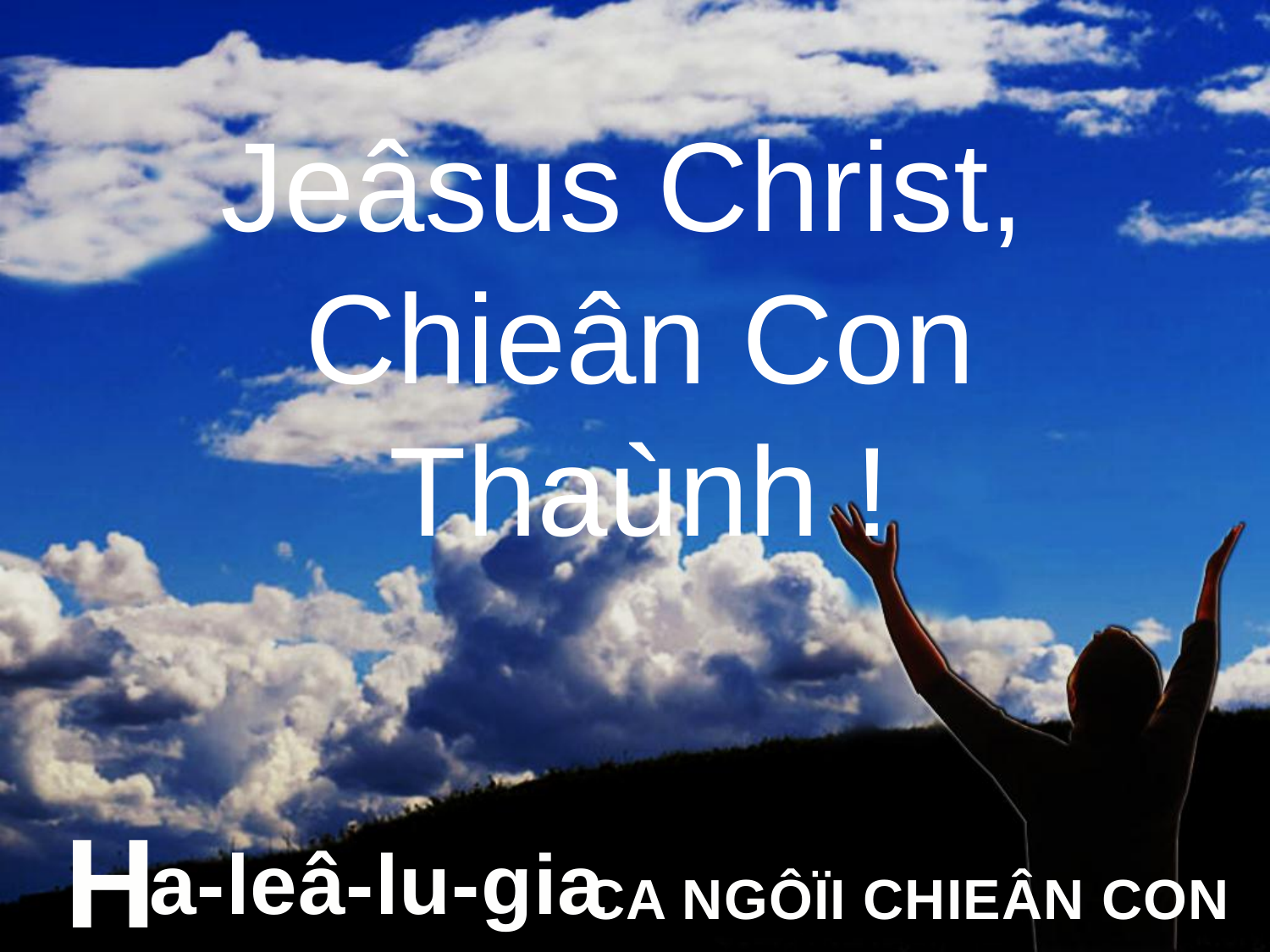

Jeâsus Christ,
Chieân Con Thaùnh !
H
a-leâ-lu-gia
CA NGÔÏI CHIEÂN CON